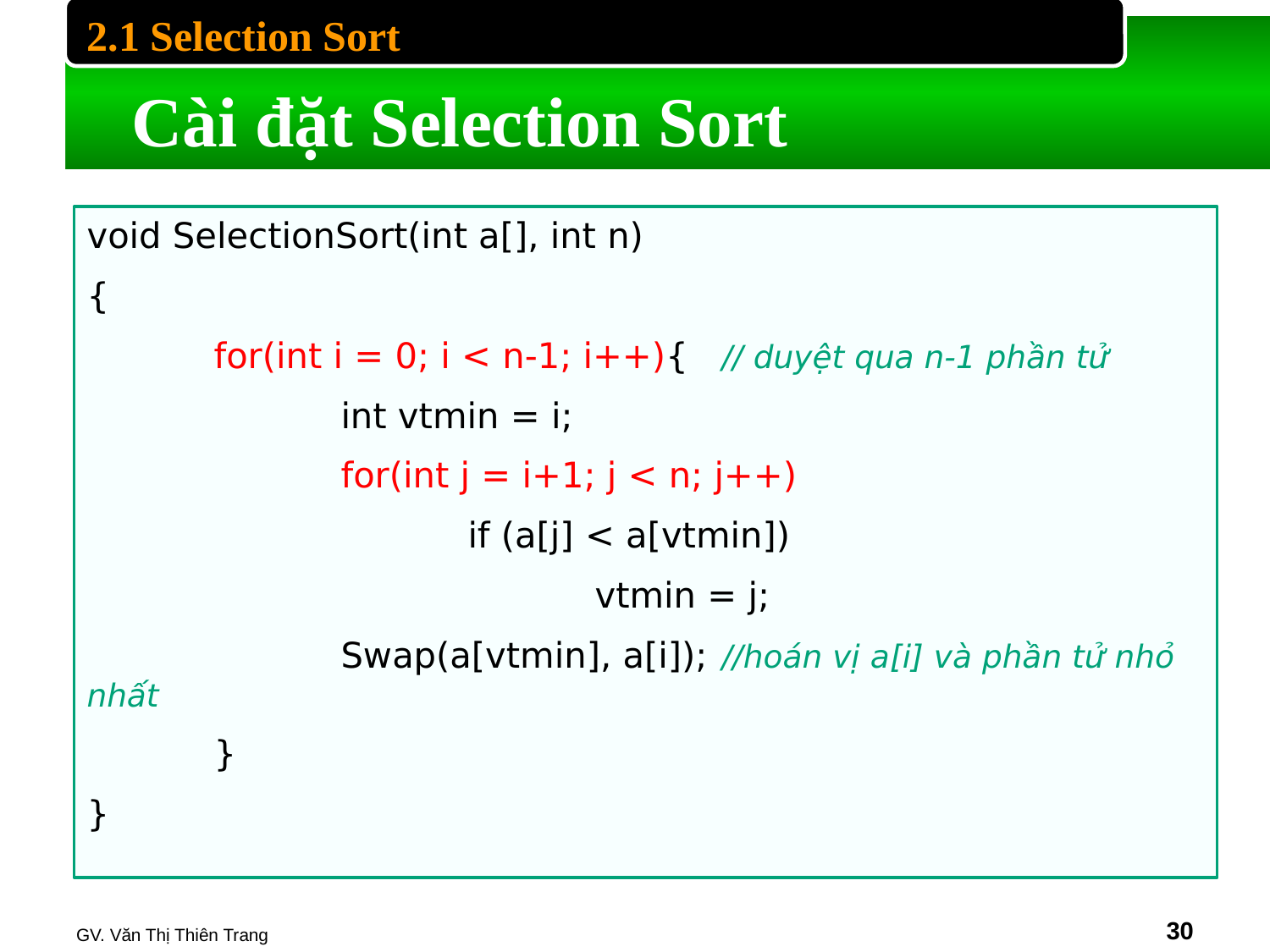

2.1 Selection Sort
# Cài đặt Selection Sort
void SelectionSort(int a[], int n)
{
	for(int i = 0; i < n-1; i++){	// duyệt qua n-1 phần tử
		int vtmin = i;
		for(int j = i+1; j < n; j++)
			if (a[j] < a[vtmin])
				vtmin = j;
		Swap(a[vtmin], a[i]);	//hoán vị a[i] và phần tử nhỏ nhất
	}
}
GV. Văn Thị Thiên Trang
30